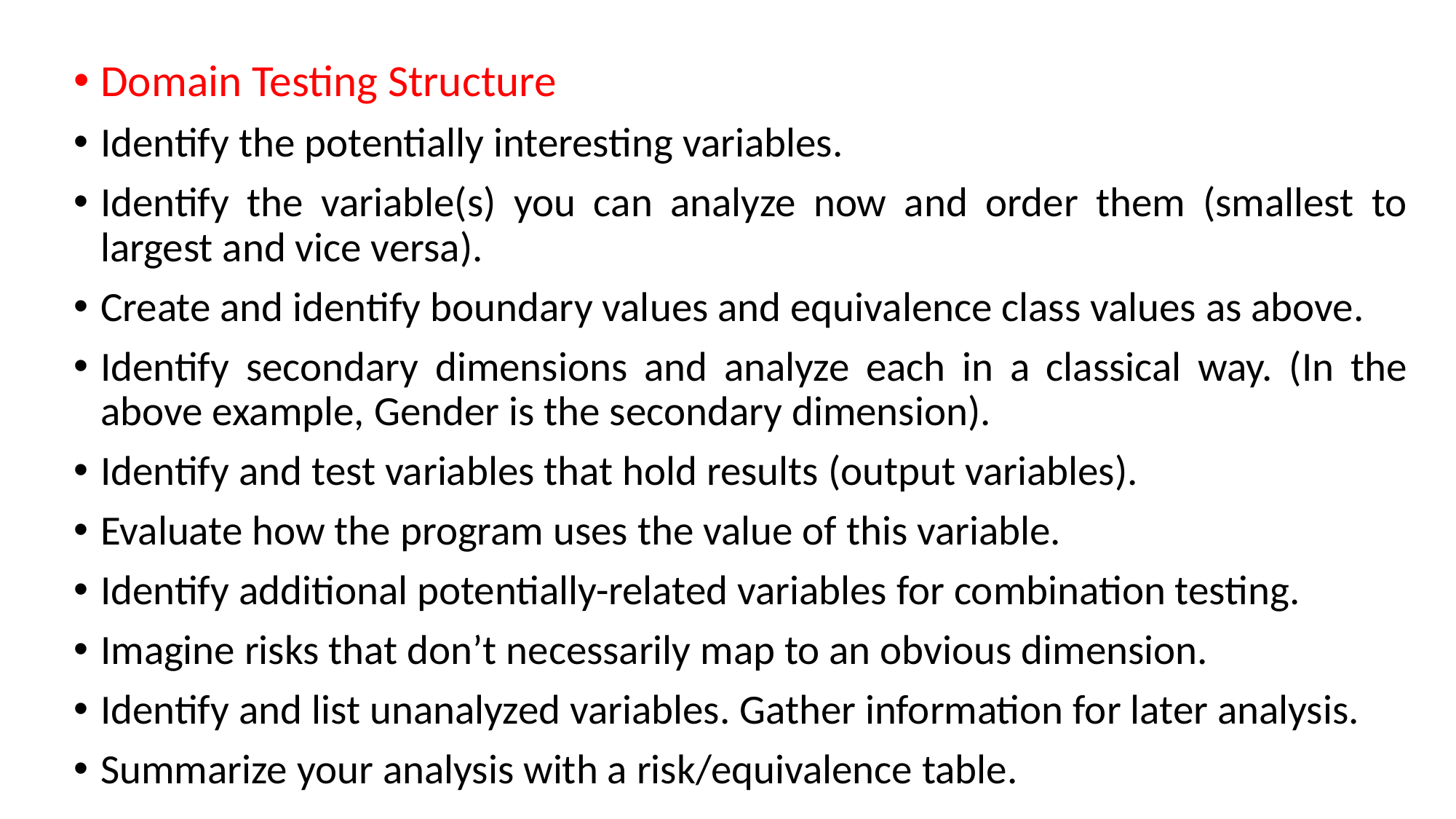

Domain Testing Structure
Identify the potentially interesting variables.
Identify the variable(s) you can analyze now and order them (smallest to largest and vice versa).
Create and identify boundary values and equivalence class values as above.
Identify secondary dimensions and analyze each in a classical way. (In the above example, Gender is the secondary dimension).
Identify and test variables that hold results (output variables).
Evaluate how the program uses the value of this variable.
Identify additional potentially-related variables for combination testing.
Imagine risks that don’t necessarily map to an obvious dimension.
Identify and list unanalyzed variables. Gather information for later analysis.
Summarize your analysis with a risk/equivalence table.